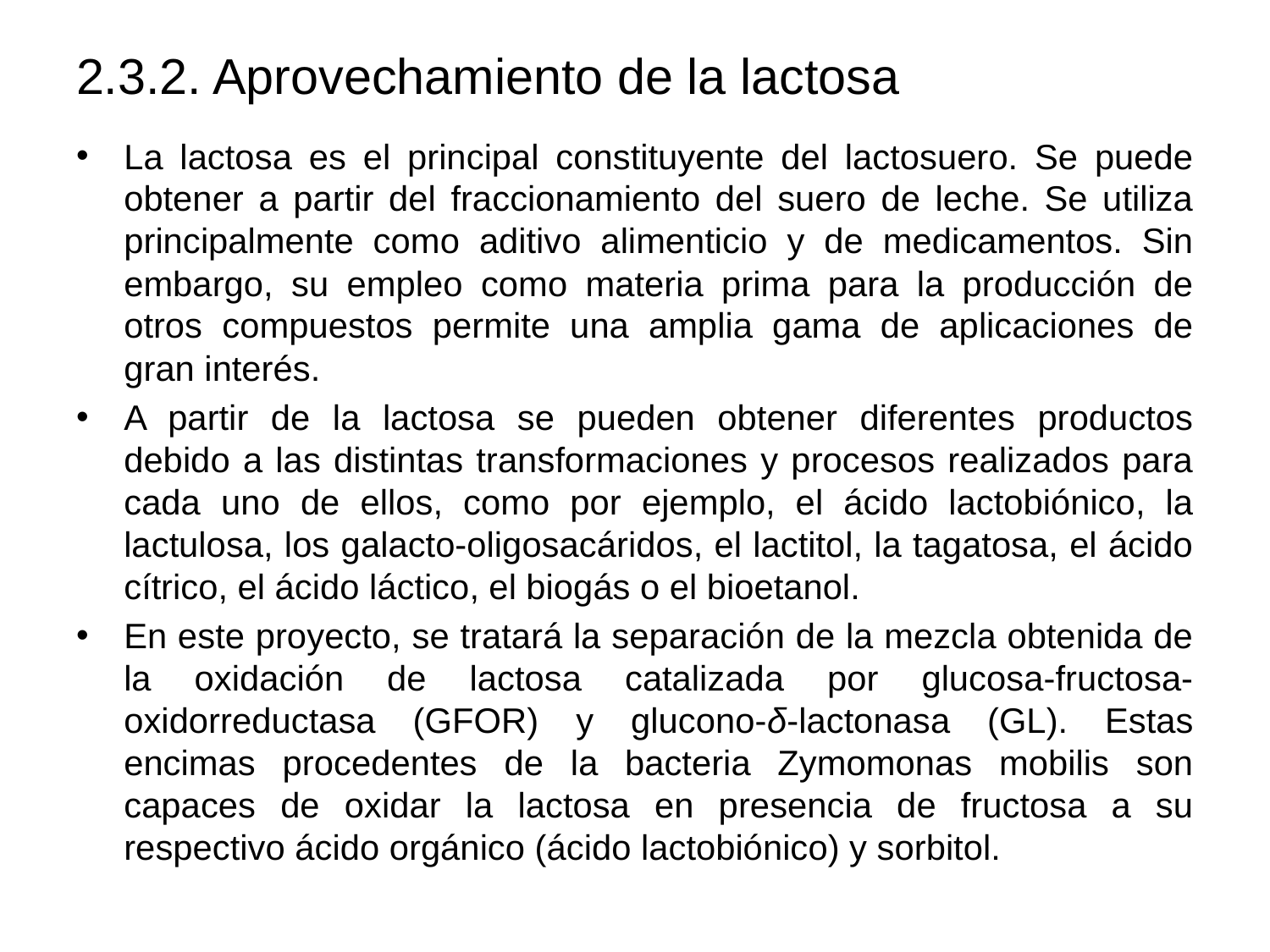

# 2.3.2. Aprovechamiento de la lactosa
La lactosa es el principal constituyente del lactosuero. Se puede obtener a partir del fraccionamiento del suero de leche. Se utiliza principalmente como aditivo alimenticio y de medicamentos. Sin embargo, su empleo como materia prima para la producción de otros compuestos permite una amplia gama de aplicaciones de gran interés.
A partir de la lactosa se pueden obtener diferentes productos debido a las distintas transformaciones y procesos realizados para cada uno de ellos, como por ejemplo, el ácido lactobiónico, la lactulosa, los galacto-oligosacáridos, el lactitol, la tagatosa, el ácido cítrico, el ácido láctico, el biogás o el bioetanol.
En este proyecto, se tratará la separación de la mezcla obtenida de la oxidación de lactosa catalizada por glucosa-fructosa-oxidorreductasa (GFOR) y glucono-δ-lactonasa (GL). Estas encimas procedentes de la bacteria Zymomonas mobilis son capaces de oxidar la lactosa en presencia de fructosa a su respectivo ácido orgánico (ácido lactobiónico) y sorbitol.